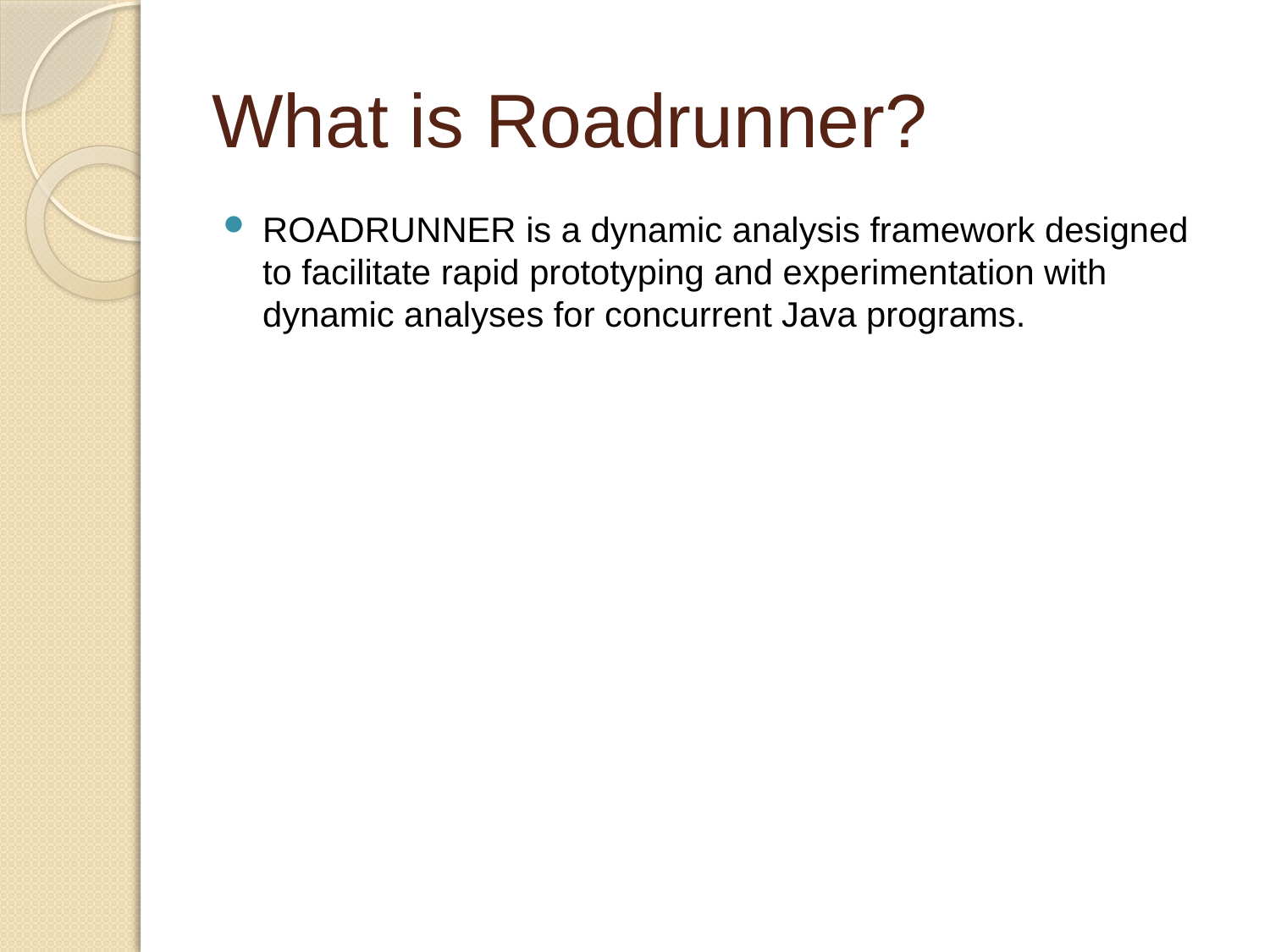

# What is Roadrunner?
ROADRUNNER is a dynamic analysis framework designed to facilitate rapid prototyping and experimentation with dynamic analyses for concurrent Java programs.